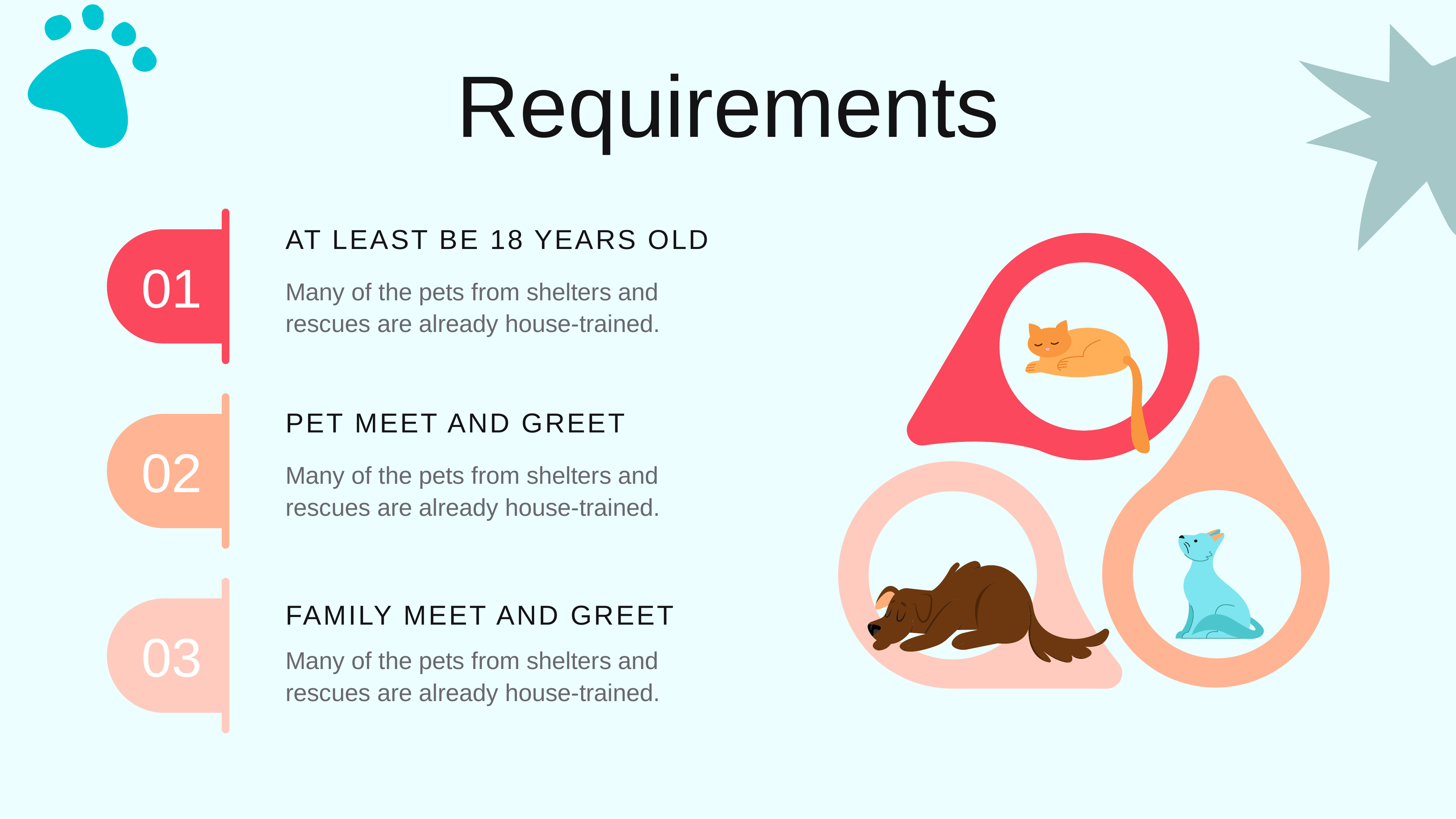

Requirements

AT LEAST BE 18 YEARS OLD

01
Many of the pets from shelters and rescues are already house-trained.

PET MEET AND GREET
02
Many of the pets from shelters and rescues are already house-trained.

FAMILY MEET AND GREET
03
Many of the pets from shelters and rescues are already house-trained.